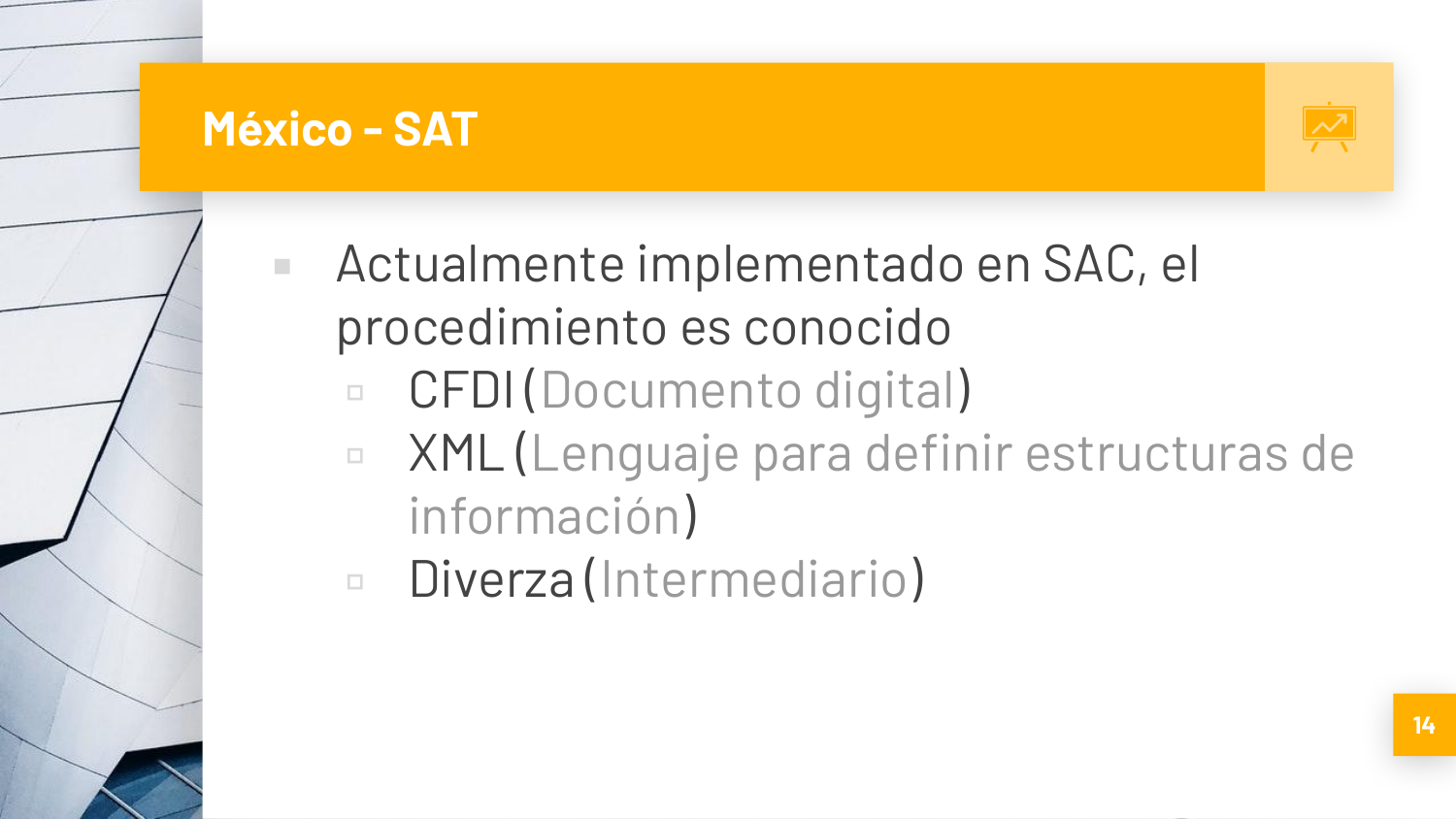

# México - SAT

Actualmente implementado en SAC, el procedimiento es conocido
CFDI (Documento digital)
XML (Lenguaje para definir estructuras de información)
Diverza (Intermediario)

14